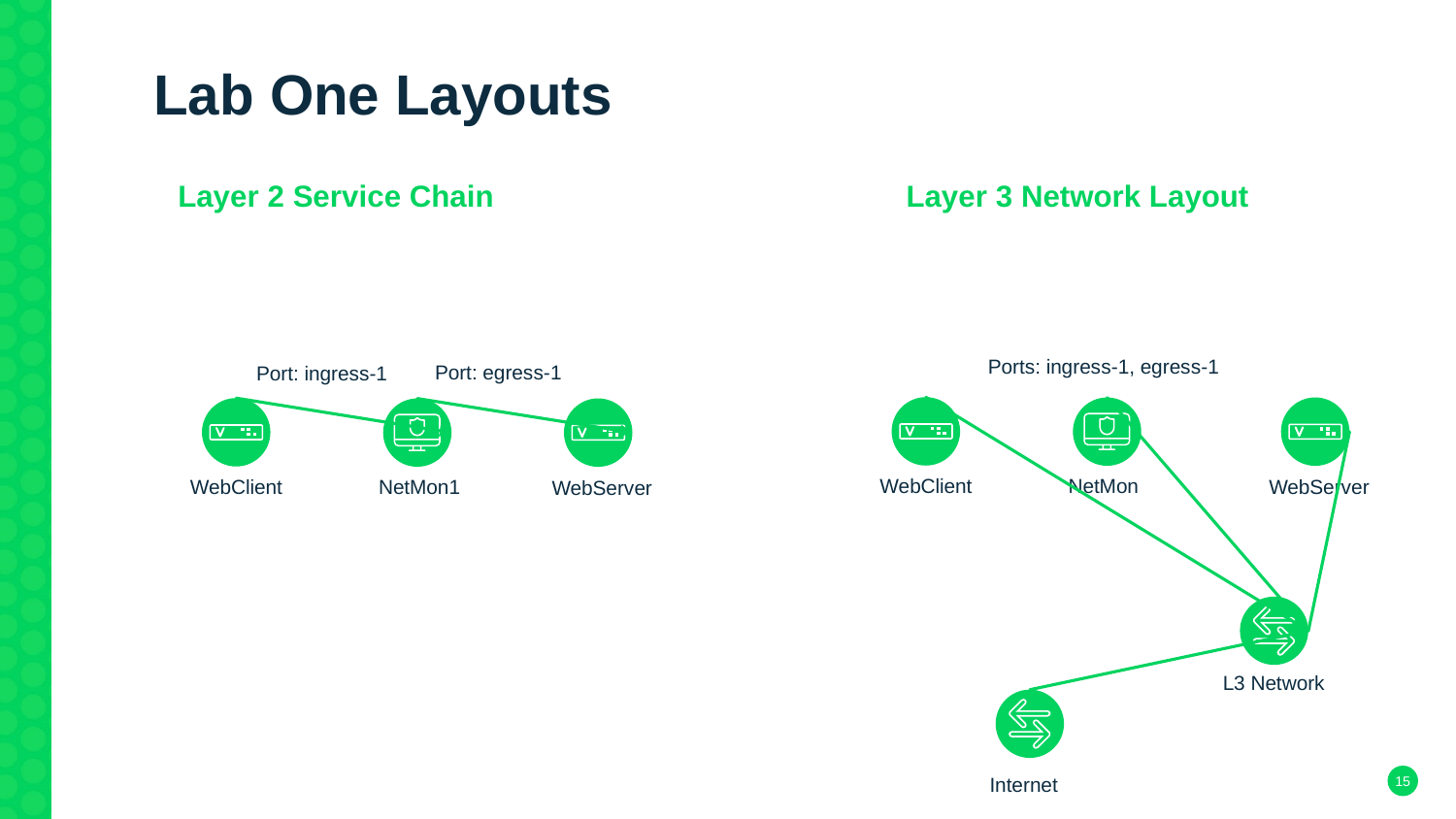

# Lab One Layouts
Layer 2 Service Chain
Layer 3 Network Layout
Ports: ingress-1, egress-1
Port: egress-1
Port: ingress-1

NetMon
WebClient
NetMon1
WebServer
WebClient
WebServer

L3 Network

Internet